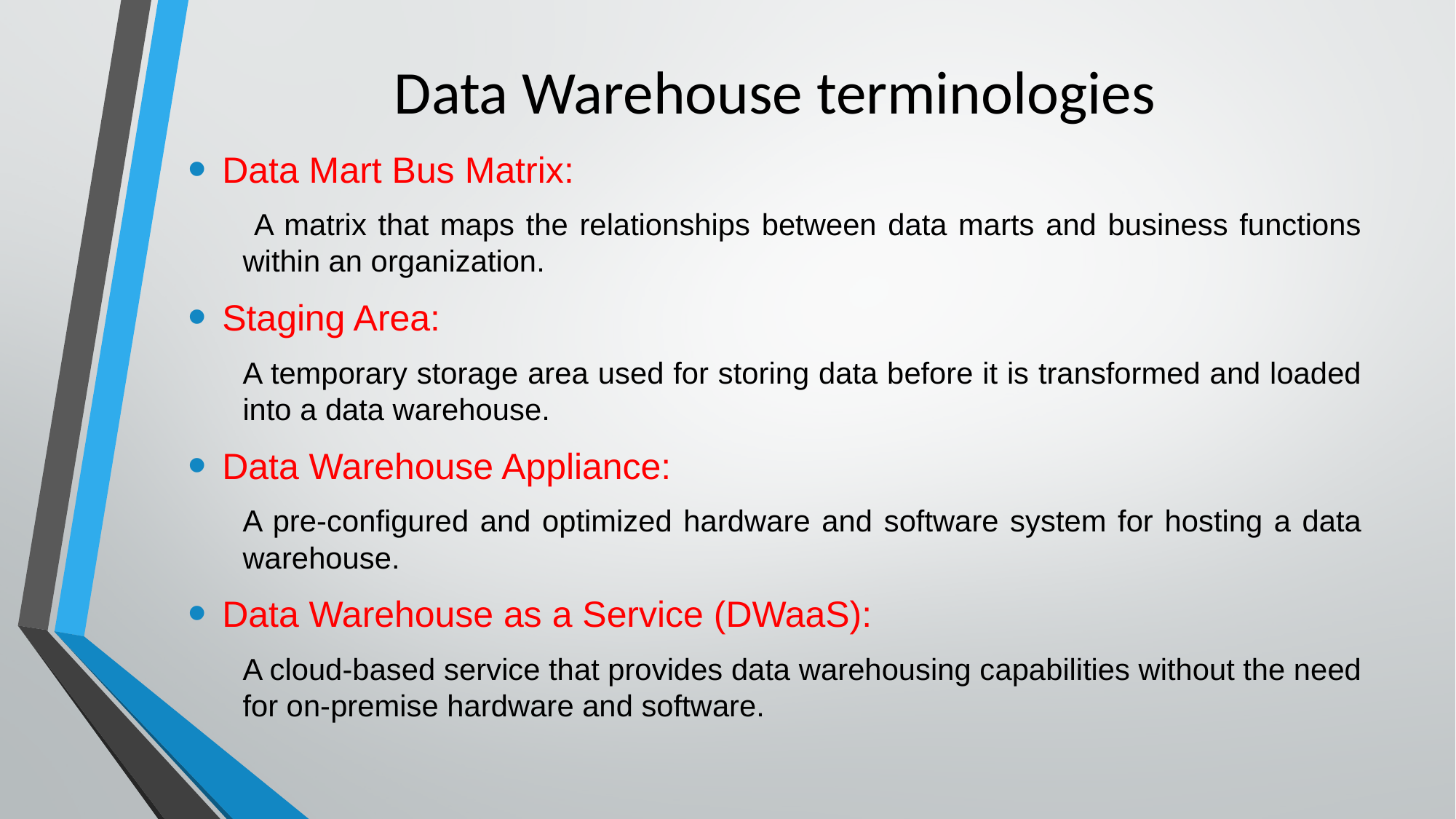

# Data Warehouse terminologies
Data Mart Bus Matrix:
 A matrix that maps the relationships between data marts and business functions within an organization.
Staging Area:
A temporary storage area used for storing data before it is transformed and loaded into a data warehouse.
Data Warehouse Appliance:
A pre-configured and optimized hardware and software system for hosting a data warehouse.
Data Warehouse as a Service (DWaaS):
A cloud-based service that provides data warehousing capabilities without the need for on-premise hardware and software.